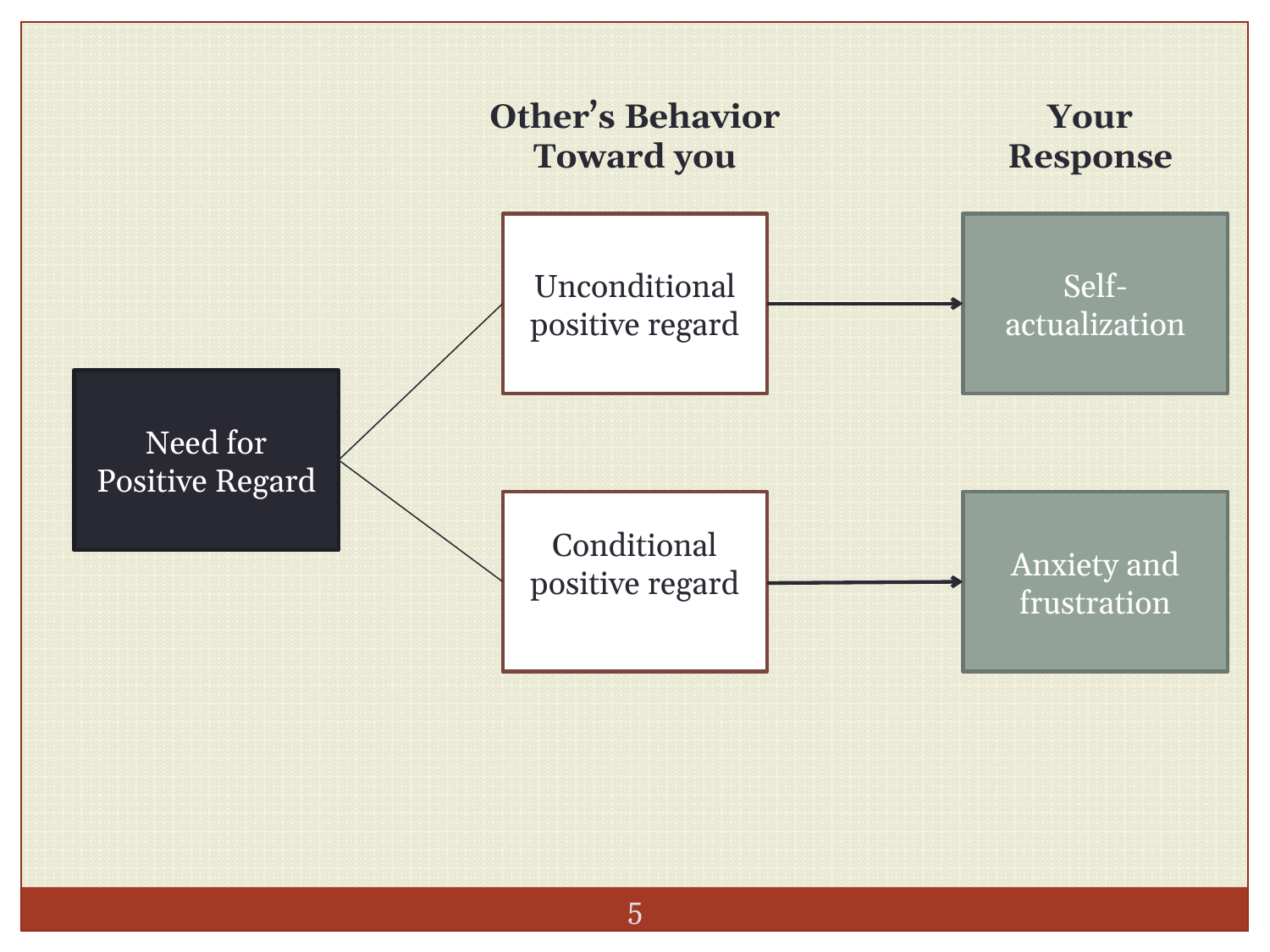

Other’s Behavior Toward you
Your Response
Unconditional positive regard
Self- actualization
Need for Positive Regard
Conditional positive regard

Anxiety and frustration
5